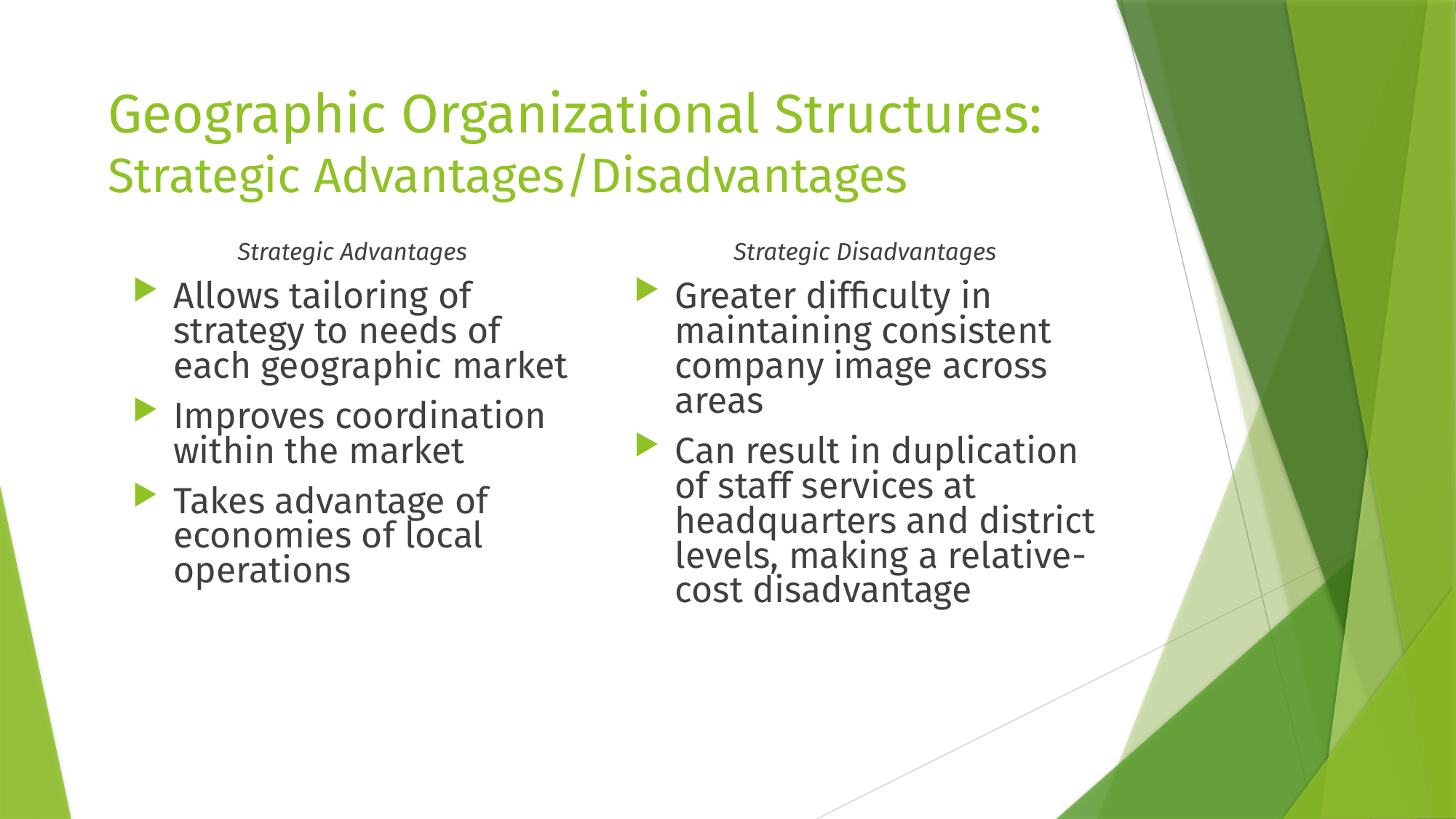

# Geographic Organizational Structures: Strategic Advantages/Disadvantages
Strategic Advantages
Allows tailoring of strategy to needs of each geographic market
Improves coordination within the market
Takes advantage of economies of local operations
Strategic Disadvantages
Greater difficulty in maintaining consistent company image across areas
Can result in duplication of staff services at headquarters and district levels, making a relative-cost disadvantage